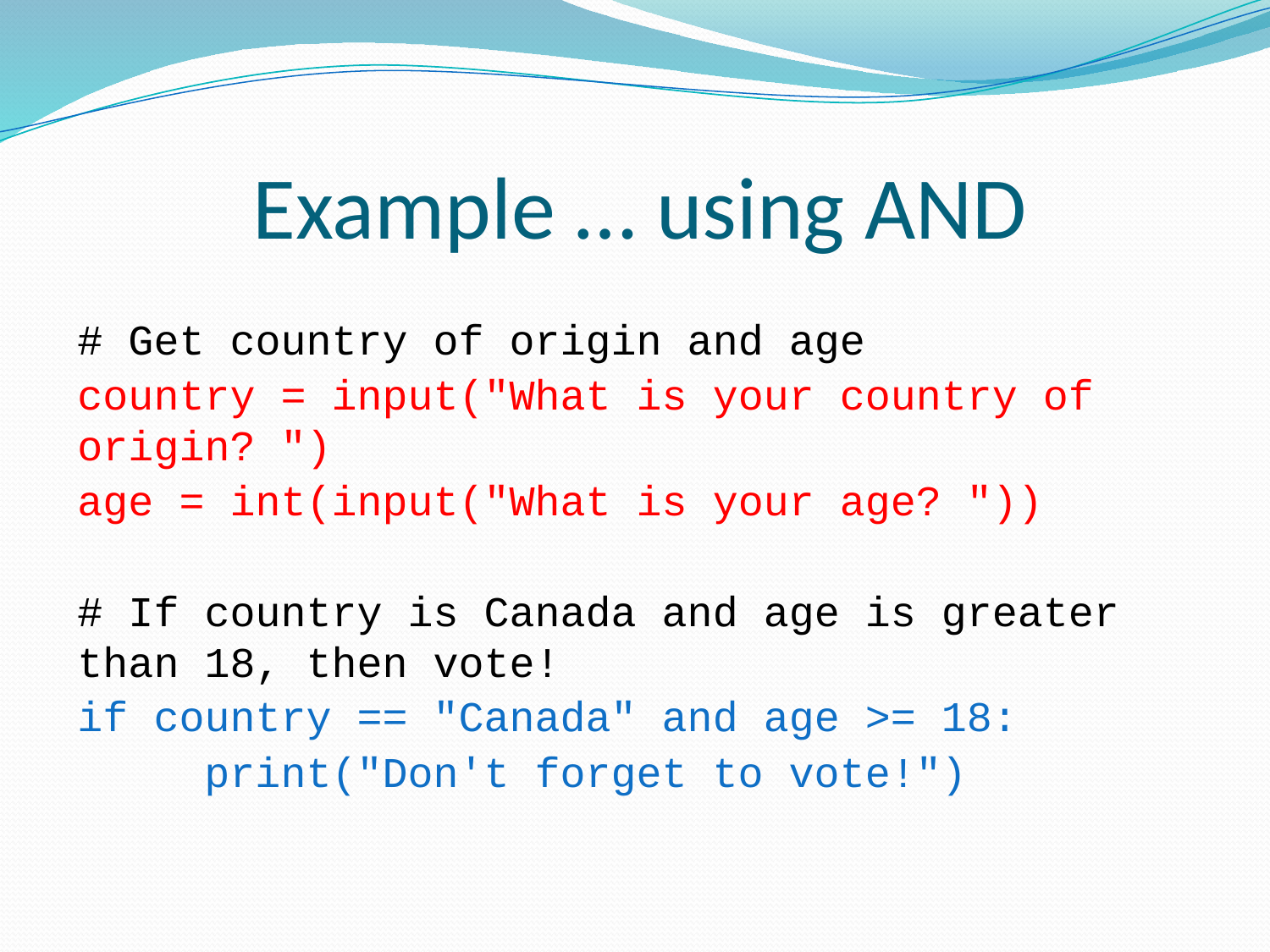

# Example … using AND
# Get country of origin and age
country = input("What is your country of origin? ")
age = int(input("What is your age? "))

# If country is Canada and age is greater than 18, then vote!
if country == "Canada" and age >= 18:
	print("Don't forget to vote!")